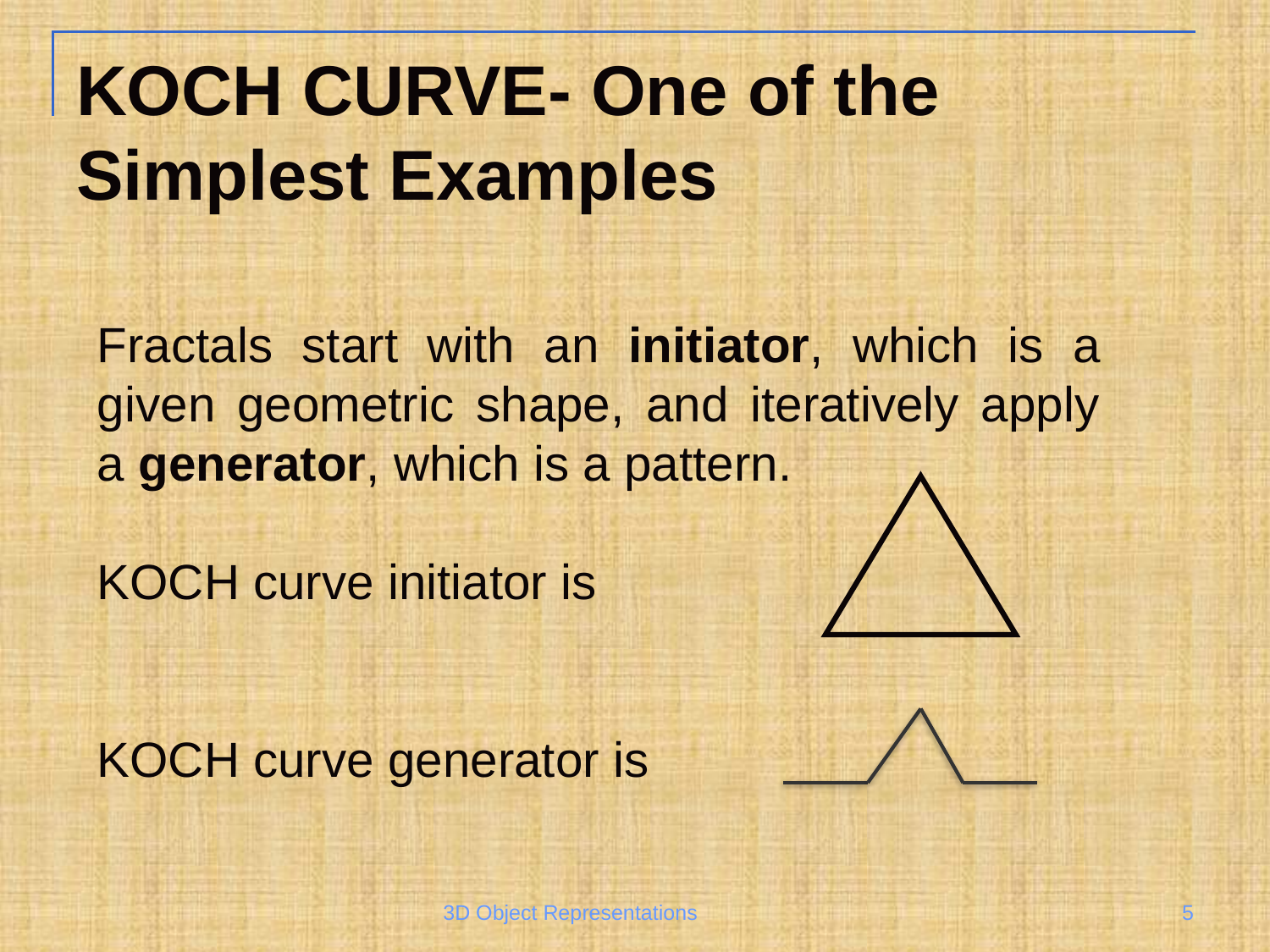

# KOCH CURVE- One of the Simplest Examples
Fractals start with an initiator, which is a given geometric shape, and iteratively apply a generator, which is a pattern.

KOCH curve initiator is

KOCH curve generator is

3D Object Representations
5